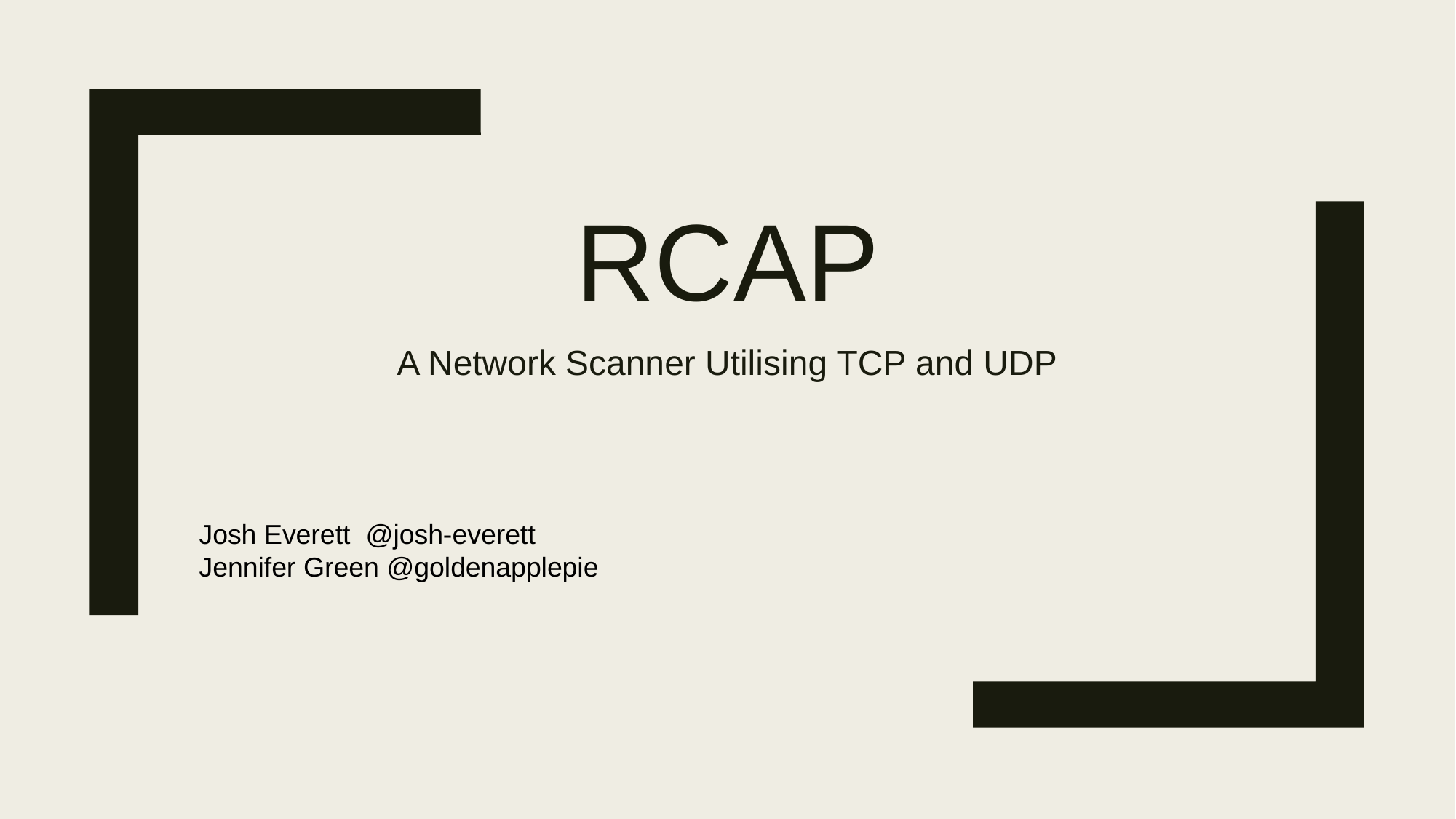

# RCAP
A Network Scanner Utilising TCP and UDP

Josh Everett  @josh-everett
Jennifer Green @goldenapplepie